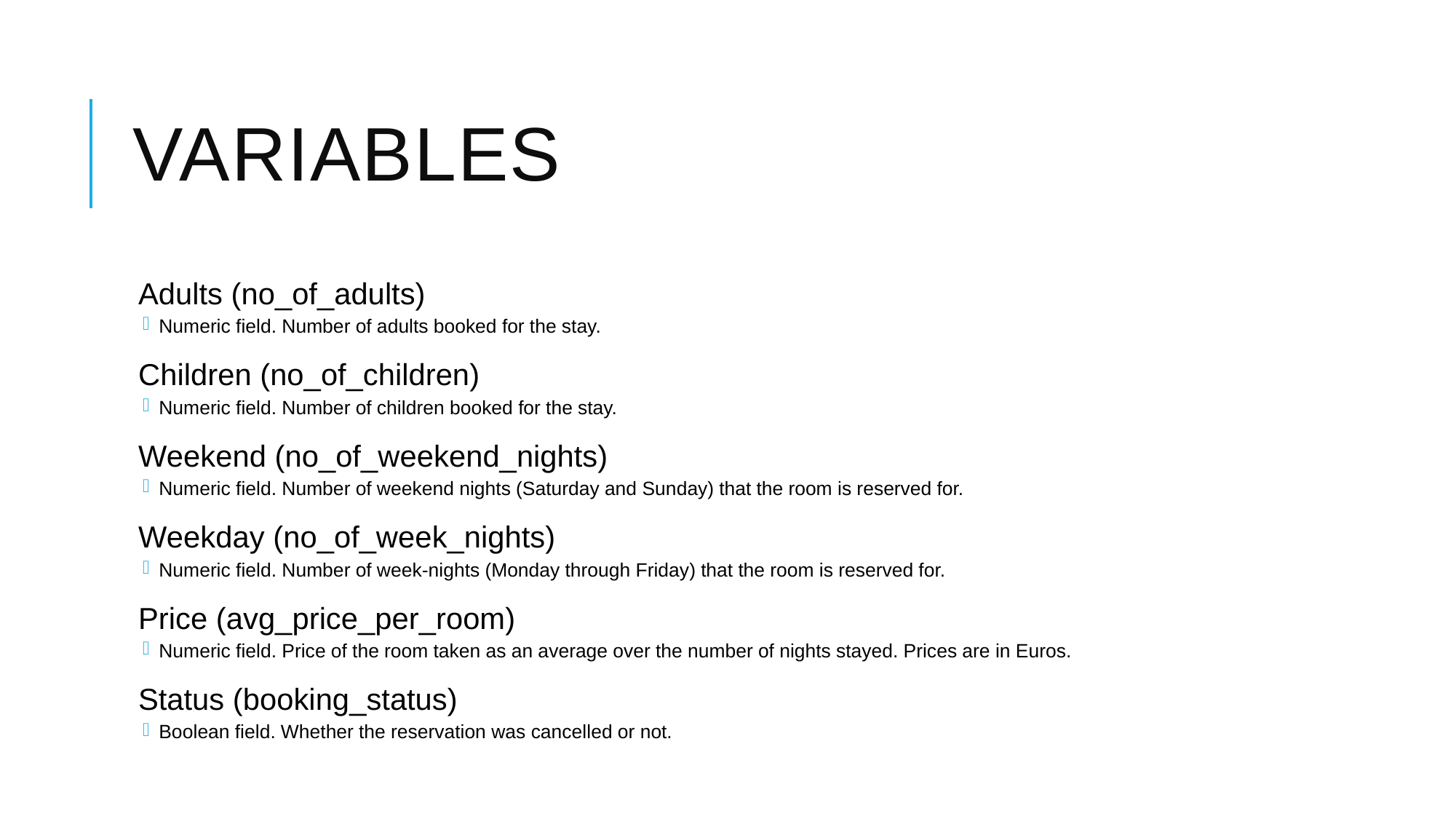

# Variables
Adults (no_of_adults)
Numeric field. Number of adults booked for the stay.
Children (no_of_children)
Numeric field. Number of children booked for the stay.
Weekend (no_of_weekend_nights)
Numeric field. Number of weekend nights (Saturday and Sunday) that the room is reserved for.
Weekday (no_of_week_nights)
Numeric field. Number of week-nights (Monday through Friday) that the room is reserved for.
Price (avg_price_per_room)
Numeric field. Price of the room taken as an average over the number of nights stayed. Prices are in Euros.
Status (booking_status)
Boolean field. Whether the reservation was cancelled or not.